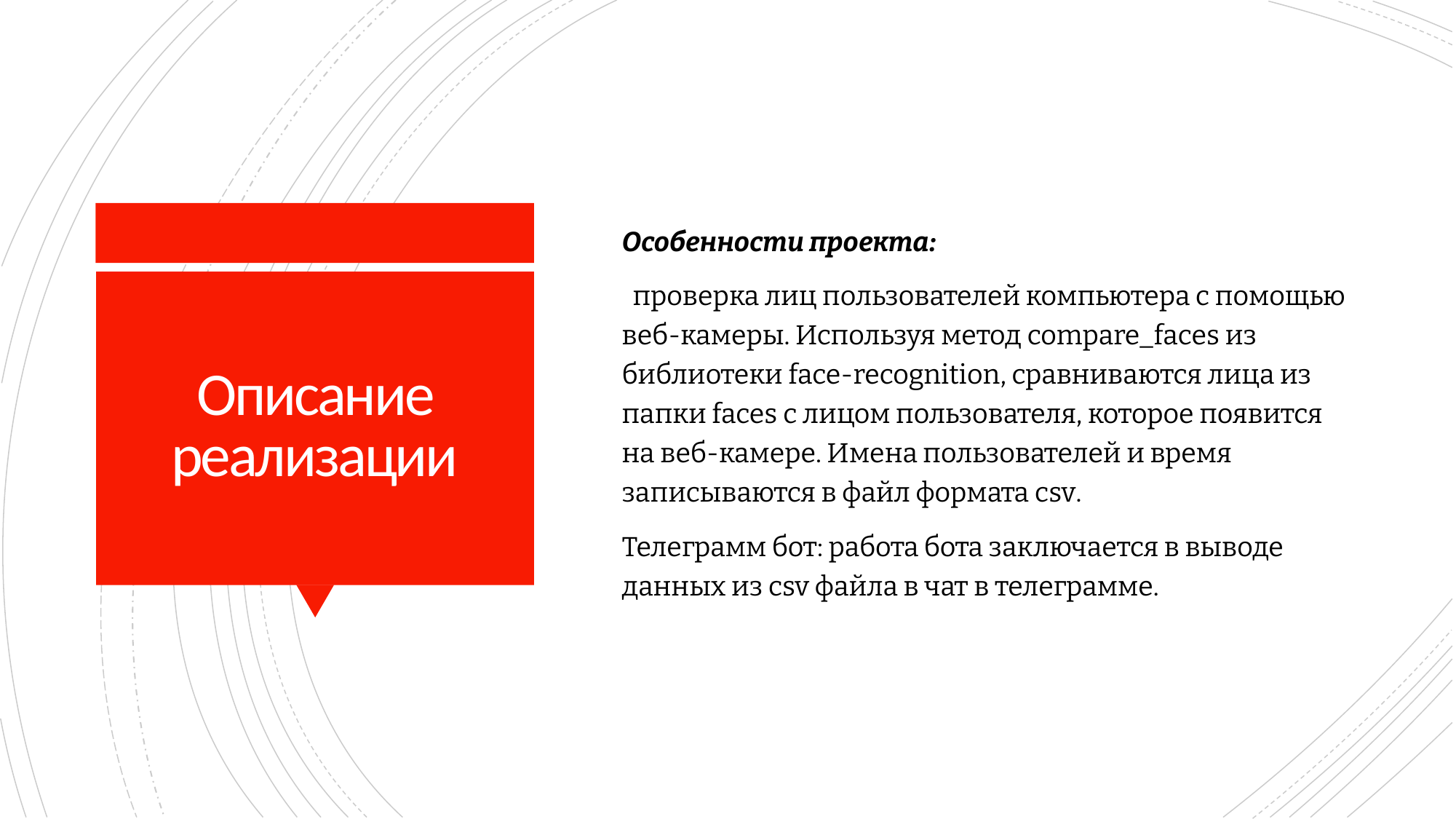

Особенности проекта:
  проверка лиц пользователей компьютера с помощью веб-камеры. Используя метод compare_faces из библиотеки face-recognition, сравниваются лица из папки faces с лицом пользователя, которое появится на веб-камере. Имена пользователей и время записываются в файл формата csv.
Телеграмм бот: работа бота заключается в выводе данных из csv файла в чат в телеграмме.
# Описание реализации